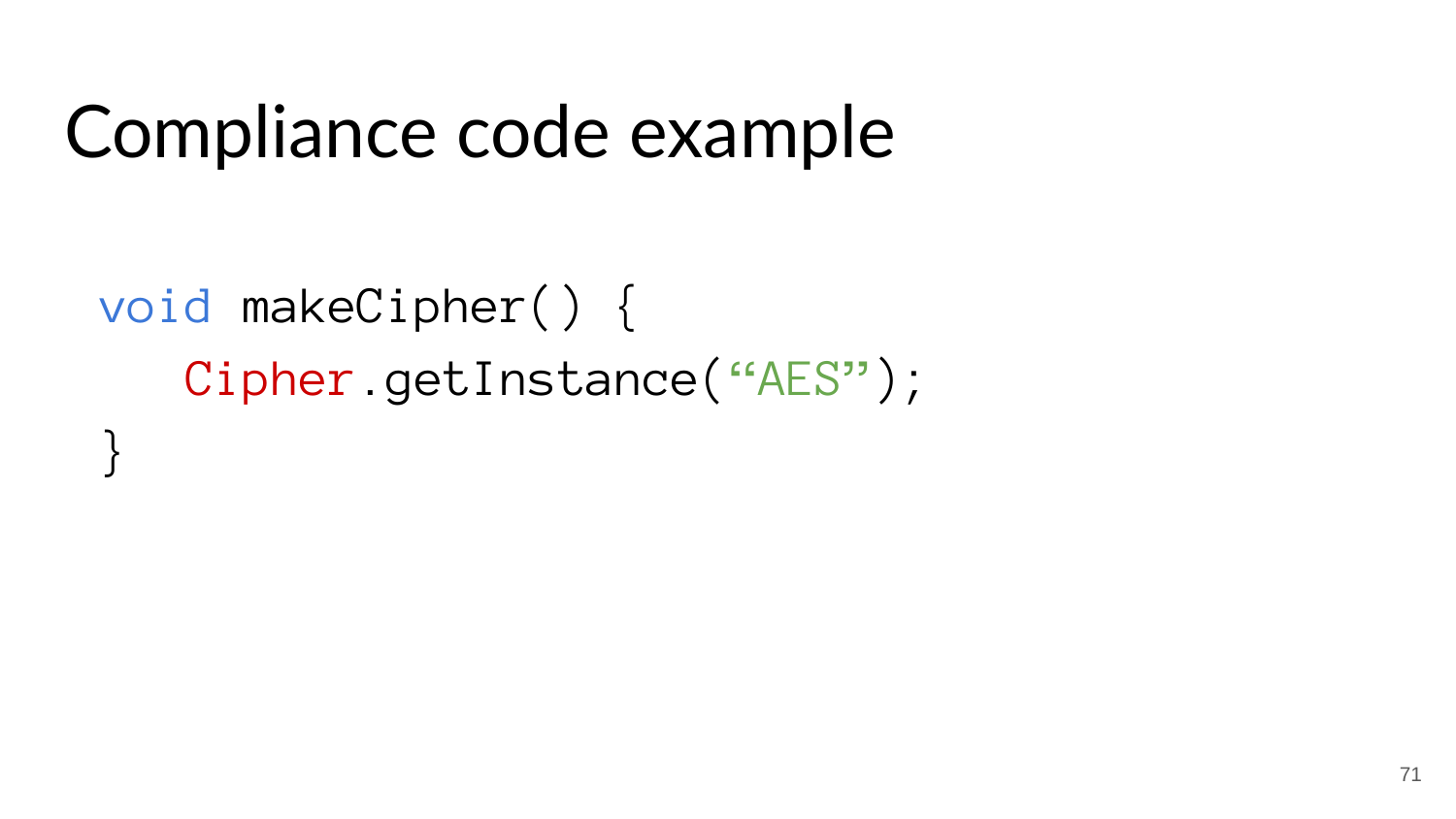

# Compliance code example

void makeCipher() {
   Cipher.getInstance(“AES”);
}
71